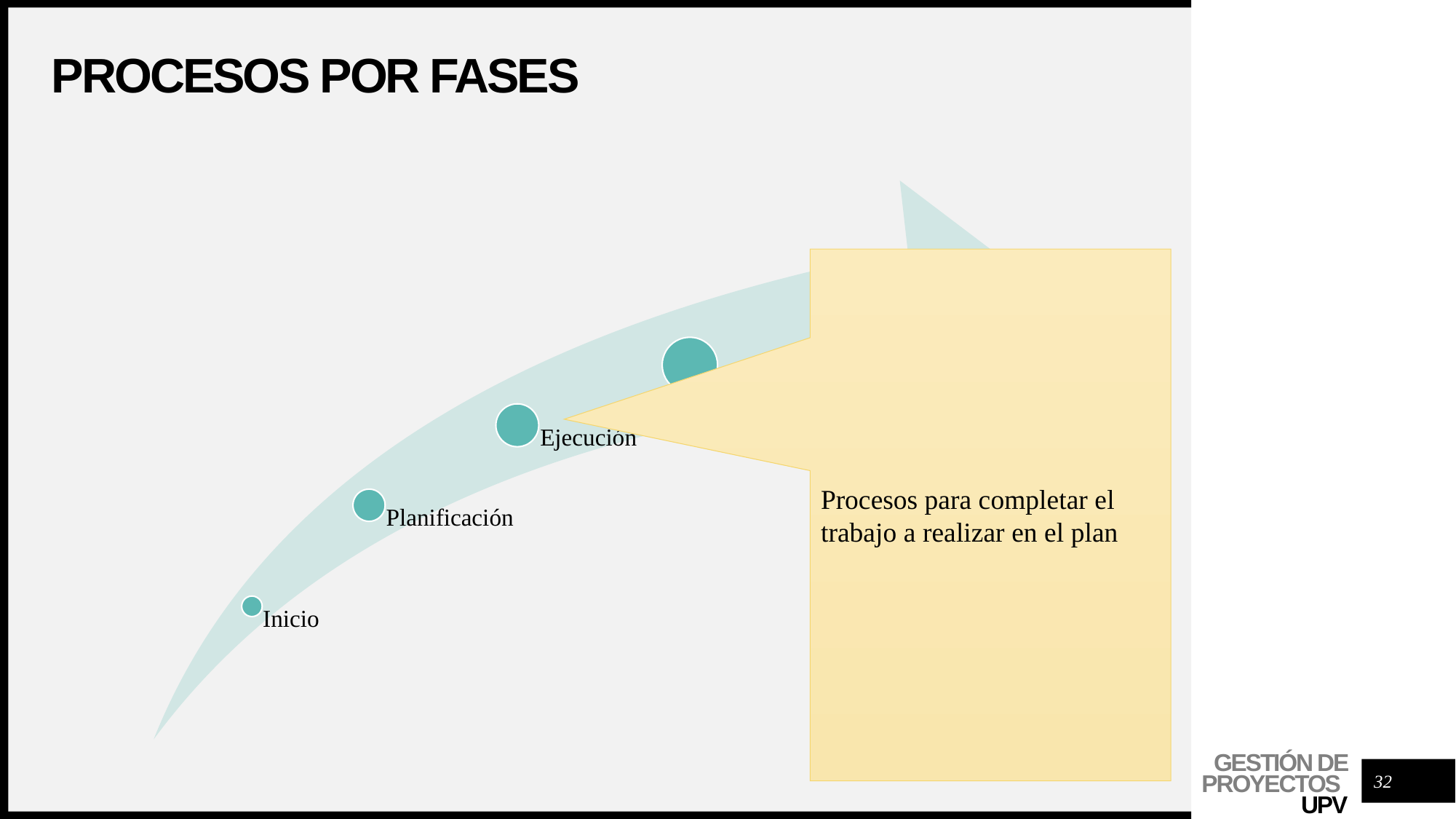

# Procesos por fases

Inicio
Planificación
Ejecución
Monitoreo y control
Cierre
Procesos para completar el trabajo a realizar en el plan

32